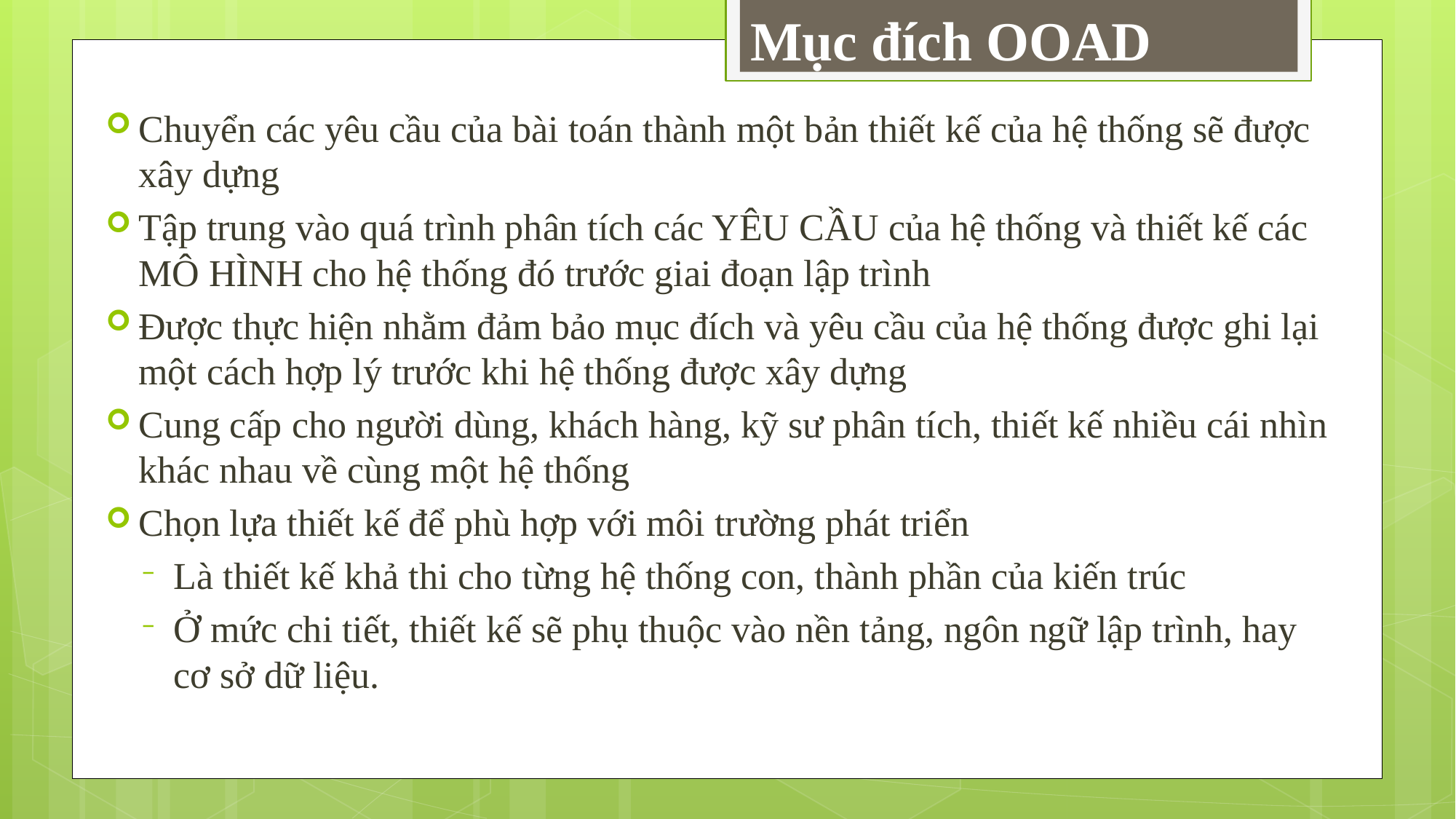

Mục đích OOAD
Chuyển các yêu cầu của bài toán thành một bản thiết kế của hệ thống sẽ được xây dựng
Tập trung vào quá trình phân tích các YÊU CẦU của hệ thống và thiết kế các MÔ HÌNH cho hệ thống đó trước giai đoạn lập trình
Được thực hiện nhằm đảm bảo mục đích và yêu cầu của hệ thống được ghi lại một cách hợp lý trước khi hệ thống được xây dựng
Cung cấp cho người dùng, khách hàng, kỹ sư phân tích, thiết kế nhiều cái nhìn khác nhau về cùng một hệ thống
Chọn lựa thiết kế để phù hợp với môi trường phát triển
Là thiết kế khả thi cho từng hệ thống con, thành phần của kiến trúc
Ở mức chi tiết, thiết kế sẽ phụ thuộc vào nền tảng, ngôn ngữ lập trình, hay cơ sở dữ liệu.